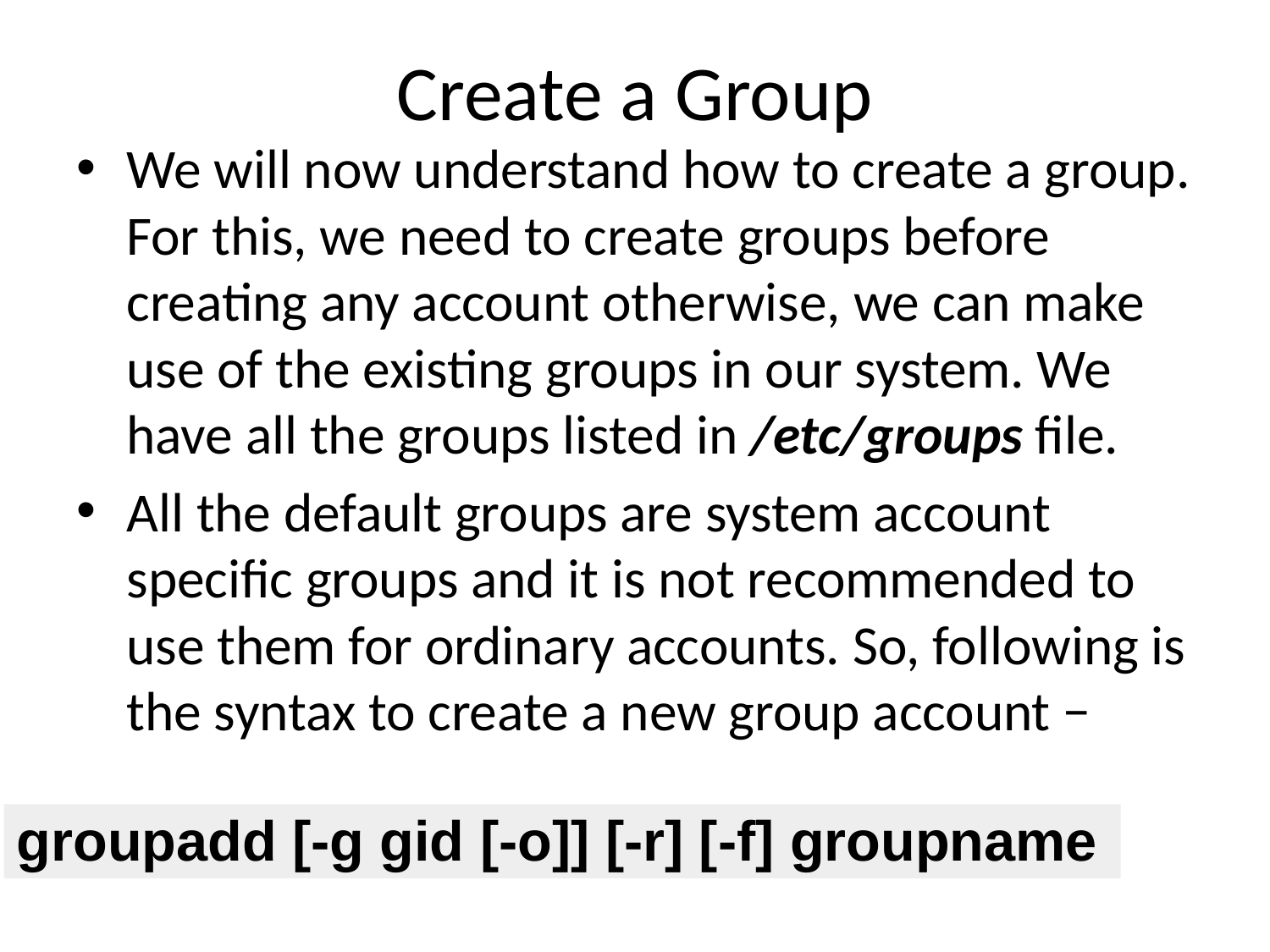

# Create a Group
We will now understand how to create a group. For this, we need to create groups before creating any account otherwise, we can make use of the existing groups in our system. We have all the groups listed in /etc/groups file.
All the default groups are system account specific groups and it is not recommended to use them for ordinary accounts. So, following is the syntax to create a new group account −

groupadd [-g gid [-o]] [-r] [-f] groupname